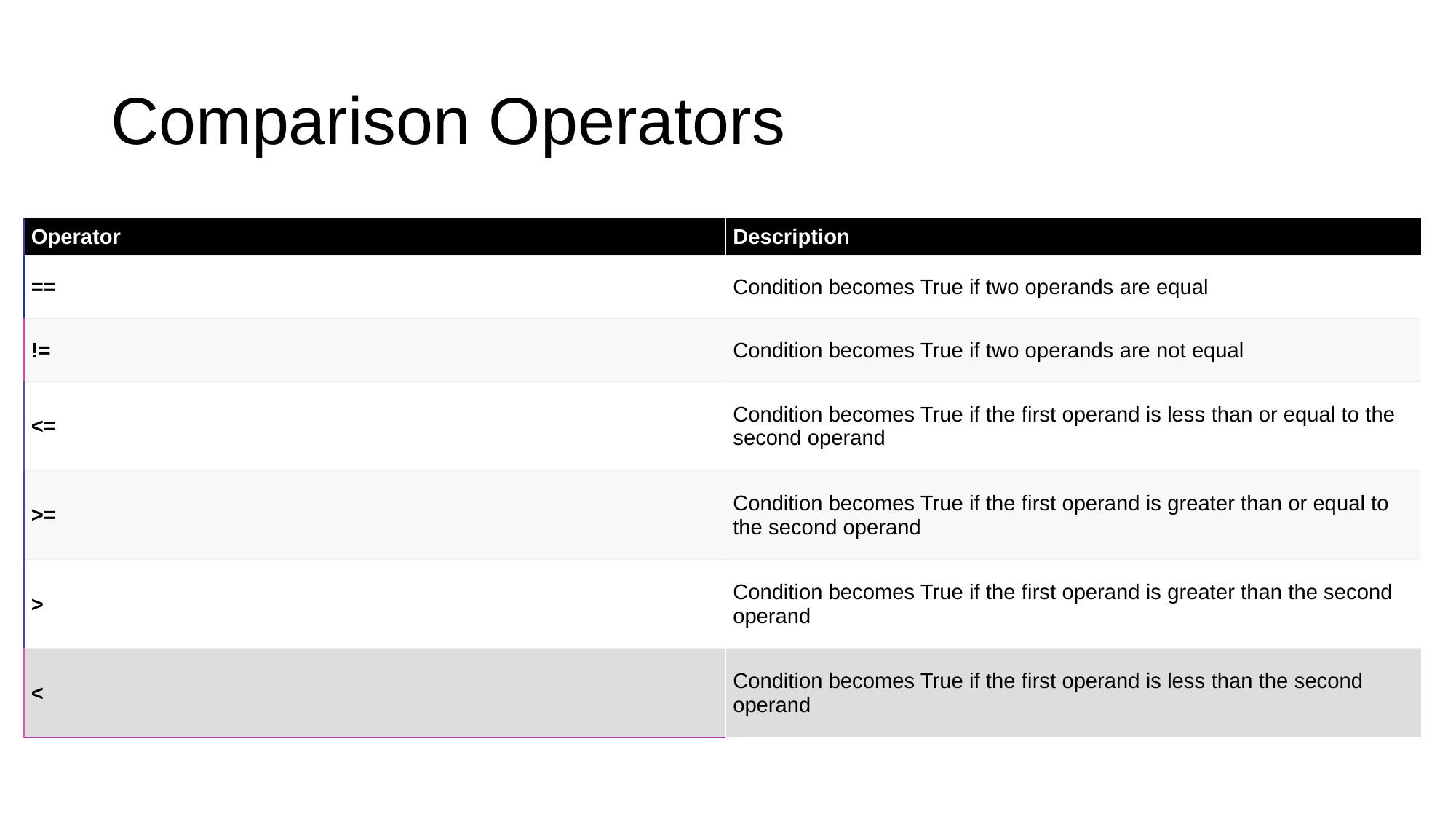

# Comparison Operators
| Operator | Description |
| --- | --- |
| == | Condition becomes True if two operands are equal |
| != | Condition becomes True if two operands are not equal |
| <= | Condition becomes True if the first operand is less than or equal to the second operand |
| >= | Condition becomes True if the first operand is greater than or equal to the second operand |
| > | Condition becomes True if the first operand is greater than the second operand |
| < | Condition becomes True if the first operand is less than the second operand |